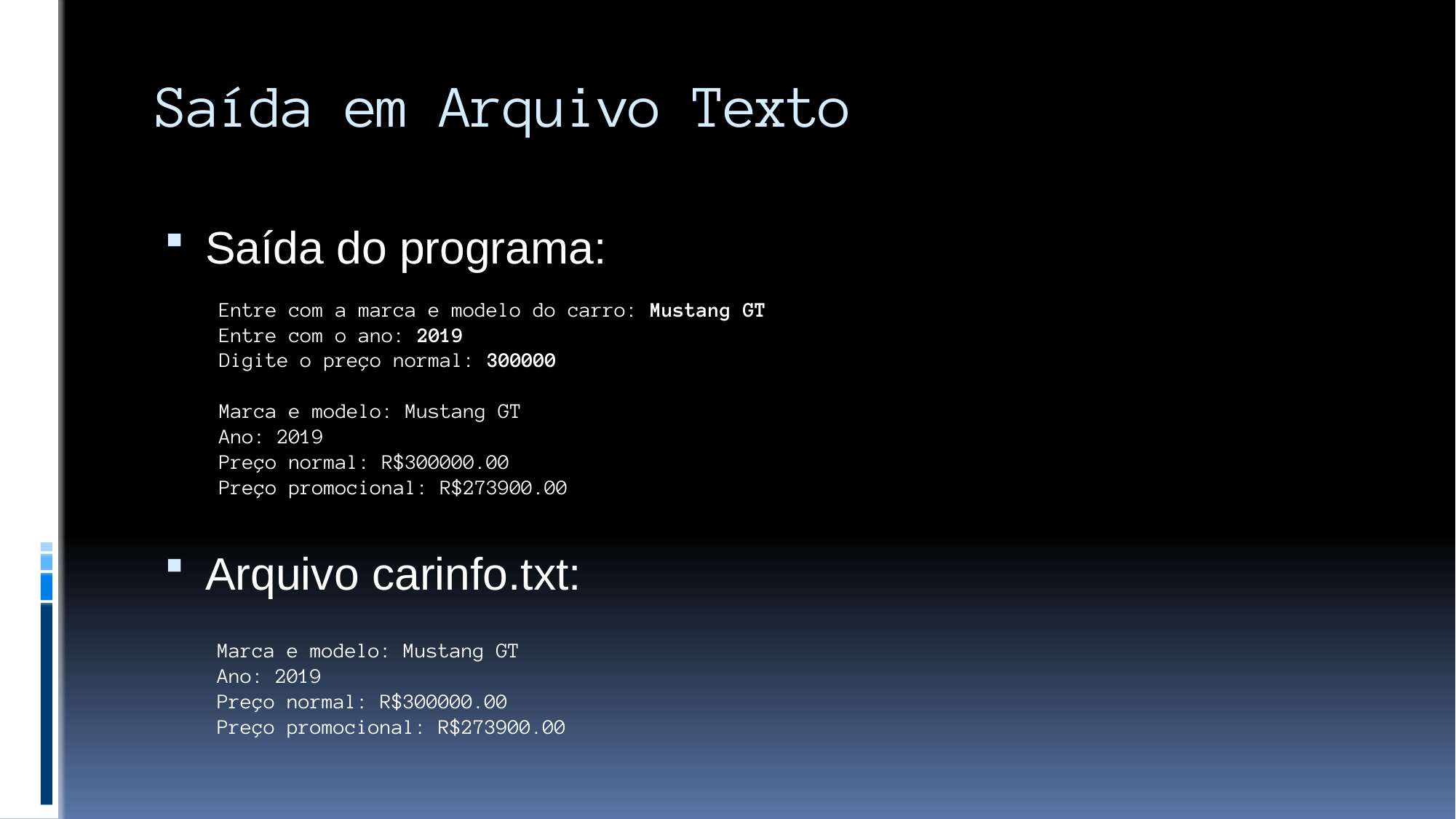

# Saída em Arquivo Texto
Saída do programa:

Arquivo carinfo.txt:
Entre com a marca e modelo do carro: Mustang GT
Entre com o ano: 2019
Digite o preço normal: 300000

Marca e modelo: Mustang GT
Ano: 2019
Preço normal: R$300000.00
Preço promocional: R$273900.00
Marca e modelo: Mustang GT
Ano: 2019
Preço normal: R$300000.00
Preço promocional: R$273900.00